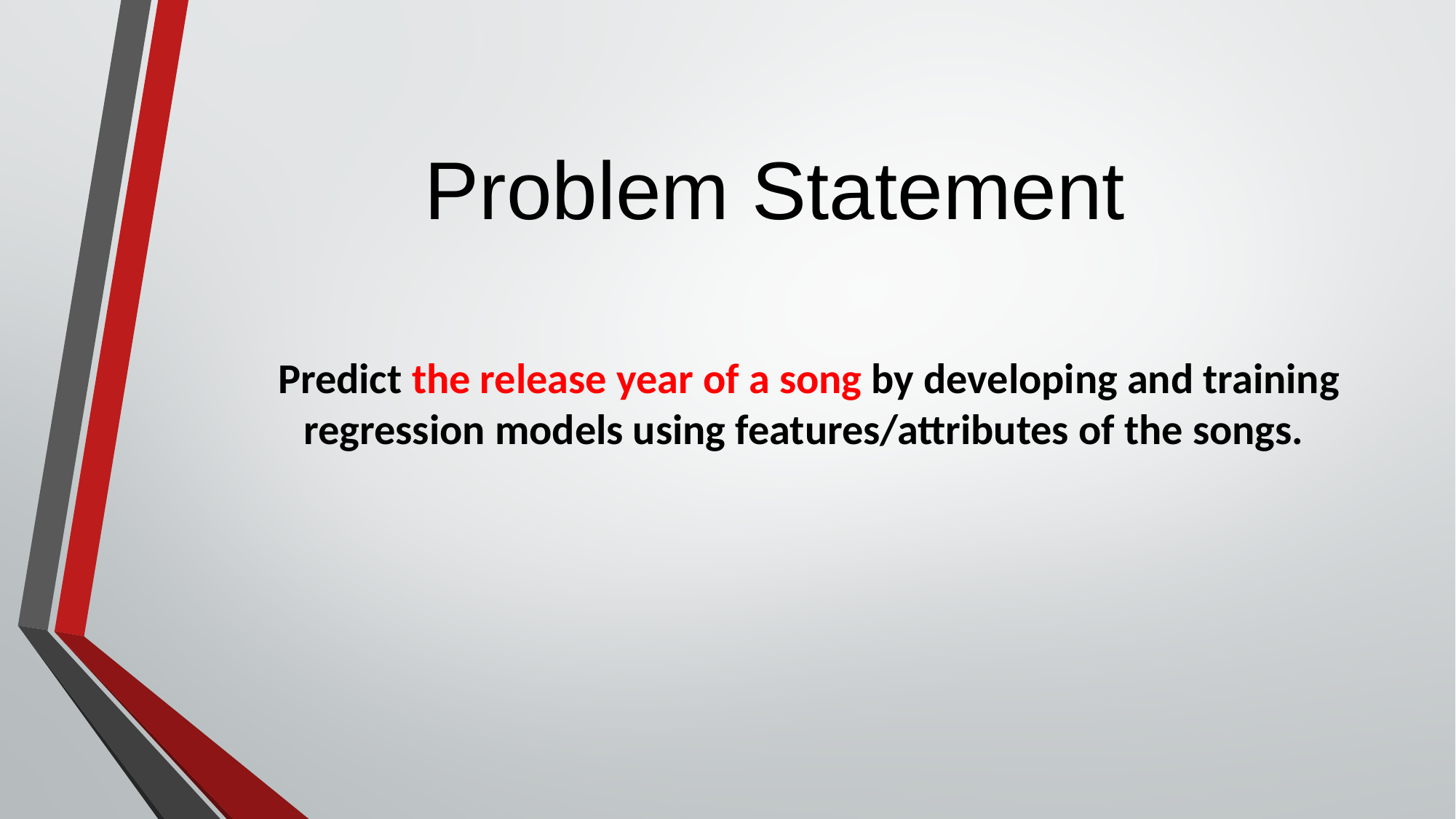

# Problem Statement
Predict the release year of a song by developing and training regression models using features/attributes of the songs.